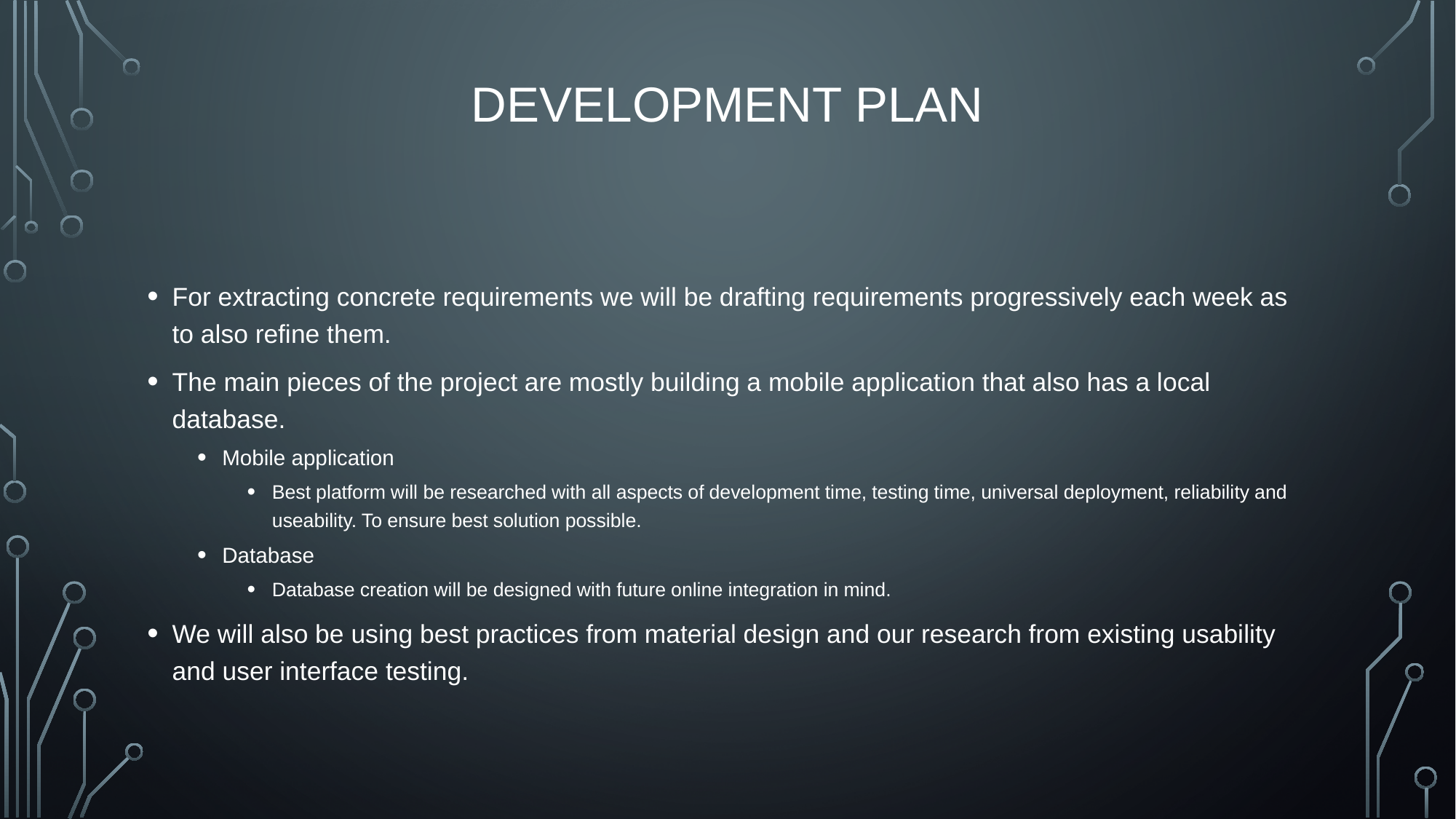

# Development Plan
For extracting concrete requirements we will be drafting requirements progressively each week as to also refine them.
The main pieces of the project are mostly building a mobile application that also has a local database.
Mobile application
Best platform will be researched with all aspects of development time, testing time, universal deployment, reliability and useability. To ensure best solution possible.
Database
Database creation will be designed with future online integration in mind.
We will also be using best practices from material design and our research from existing usability and user interface testing.